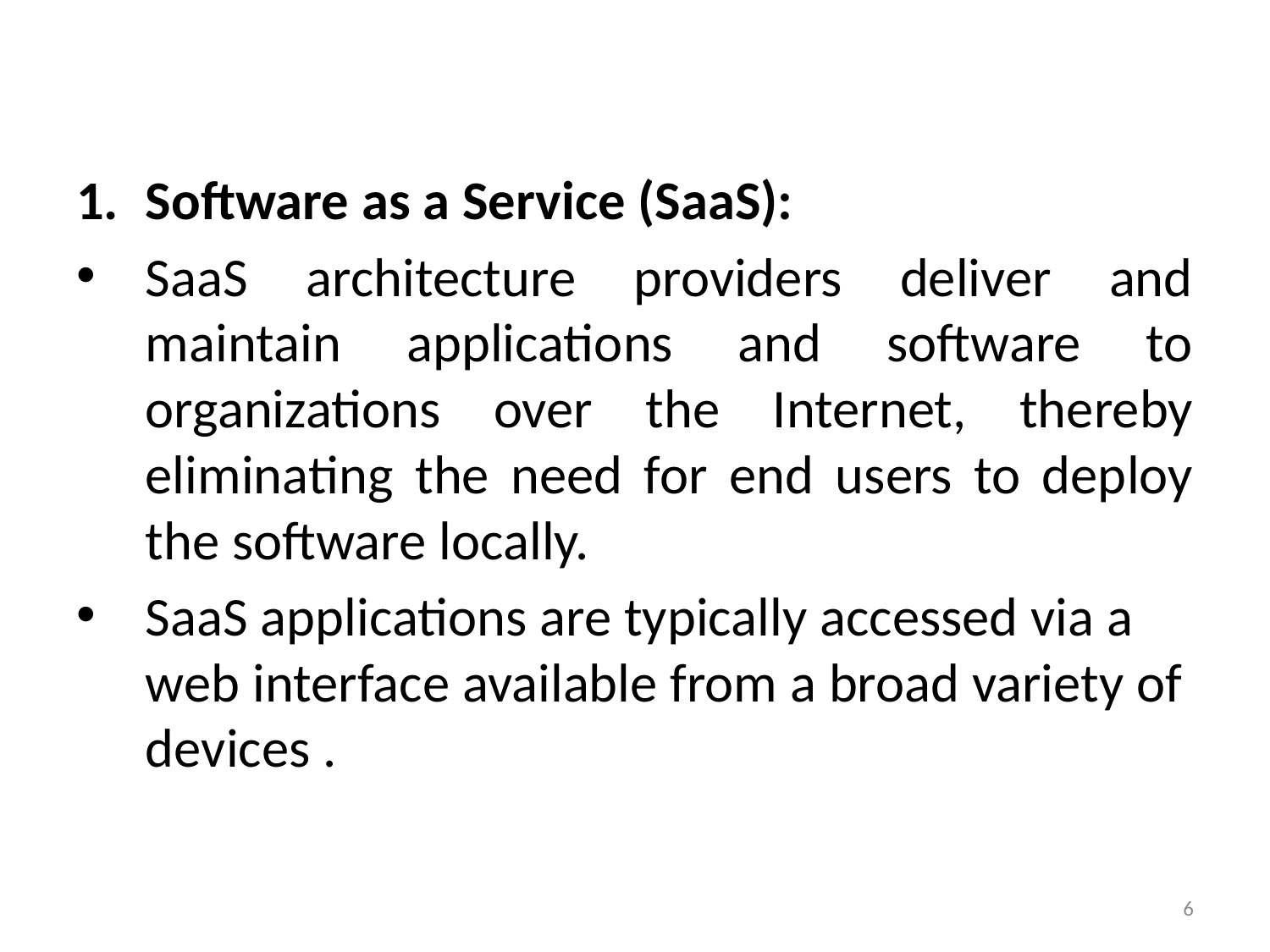

#
Software as a Service (SaaS):
SaaS architecture providers deliver and maintain applications and software to organizations over the Internet, thereby eliminating the need for end users to deploy the software locally.
SaaS applications are typically accessed via a web interface available from a broad variety of devices .
6